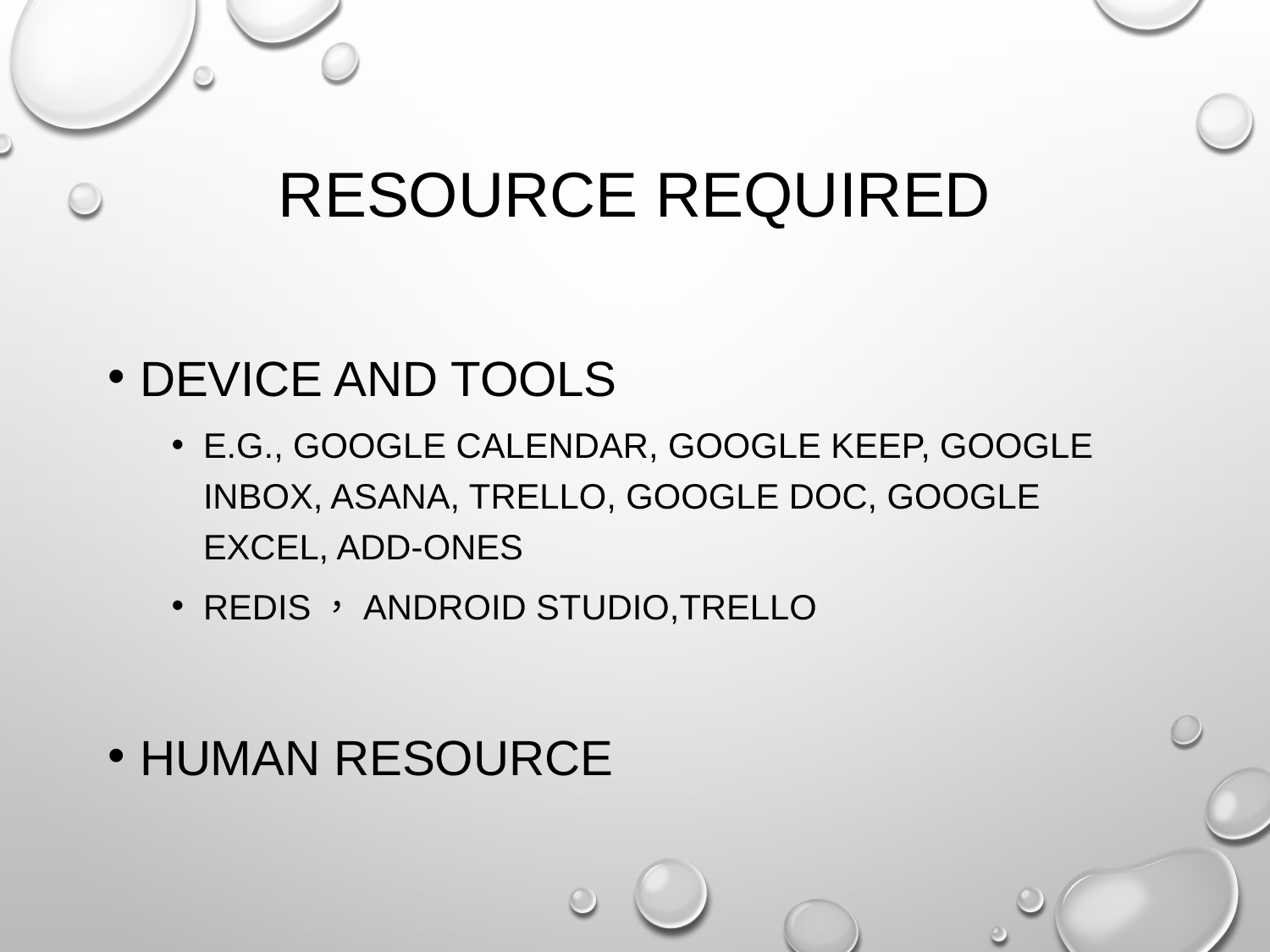

# Resource Required
Device and tools
E.g., google calendar, google keep, google inbox, Asana, Trello, google doc, google excel, add-ones
Redis，Android Studio,trello

Human resource